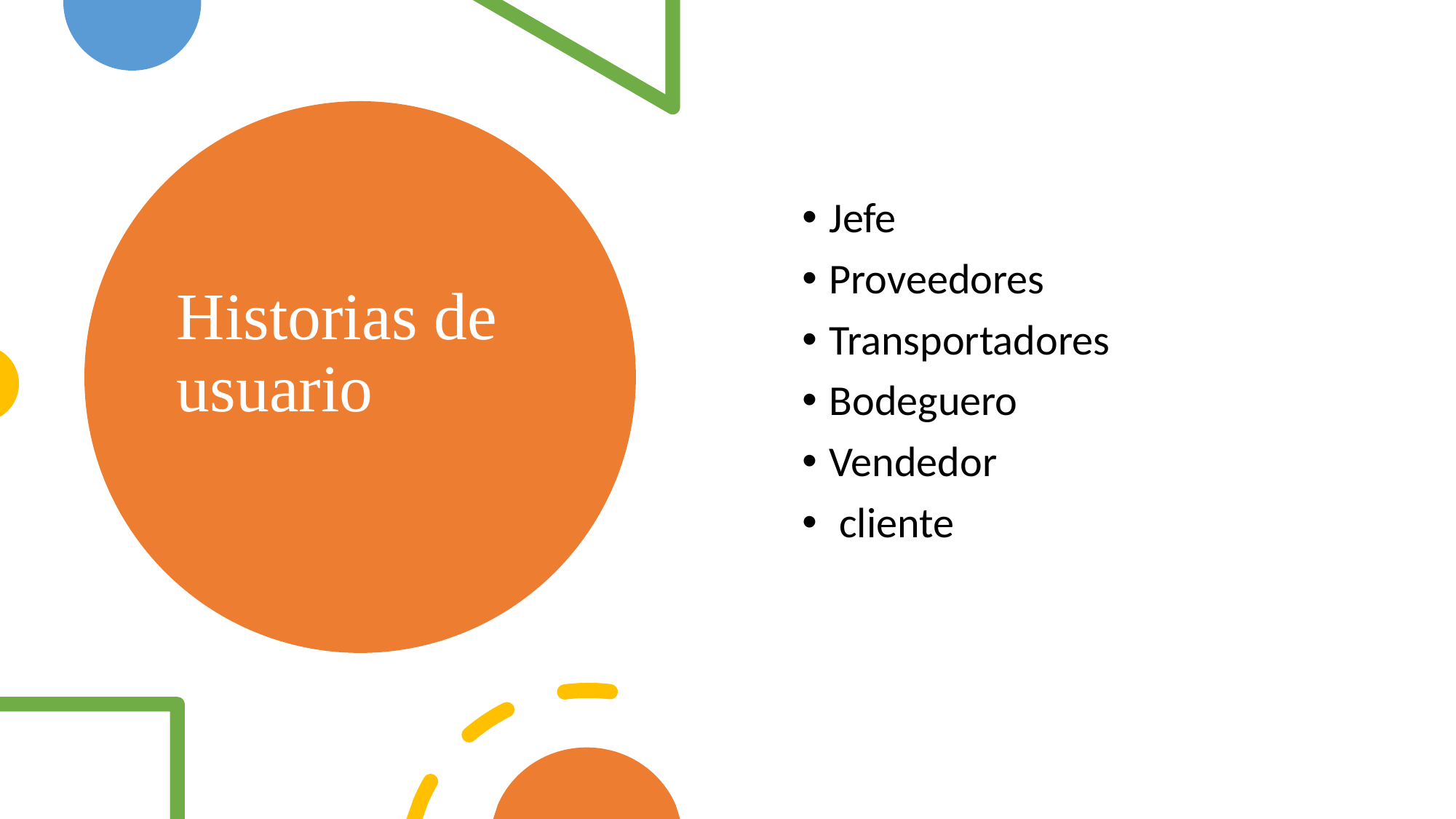

# Historias de usuario

Jefe
Proveedores
Transportadores
Bodeguero
Vendedor
 cliente